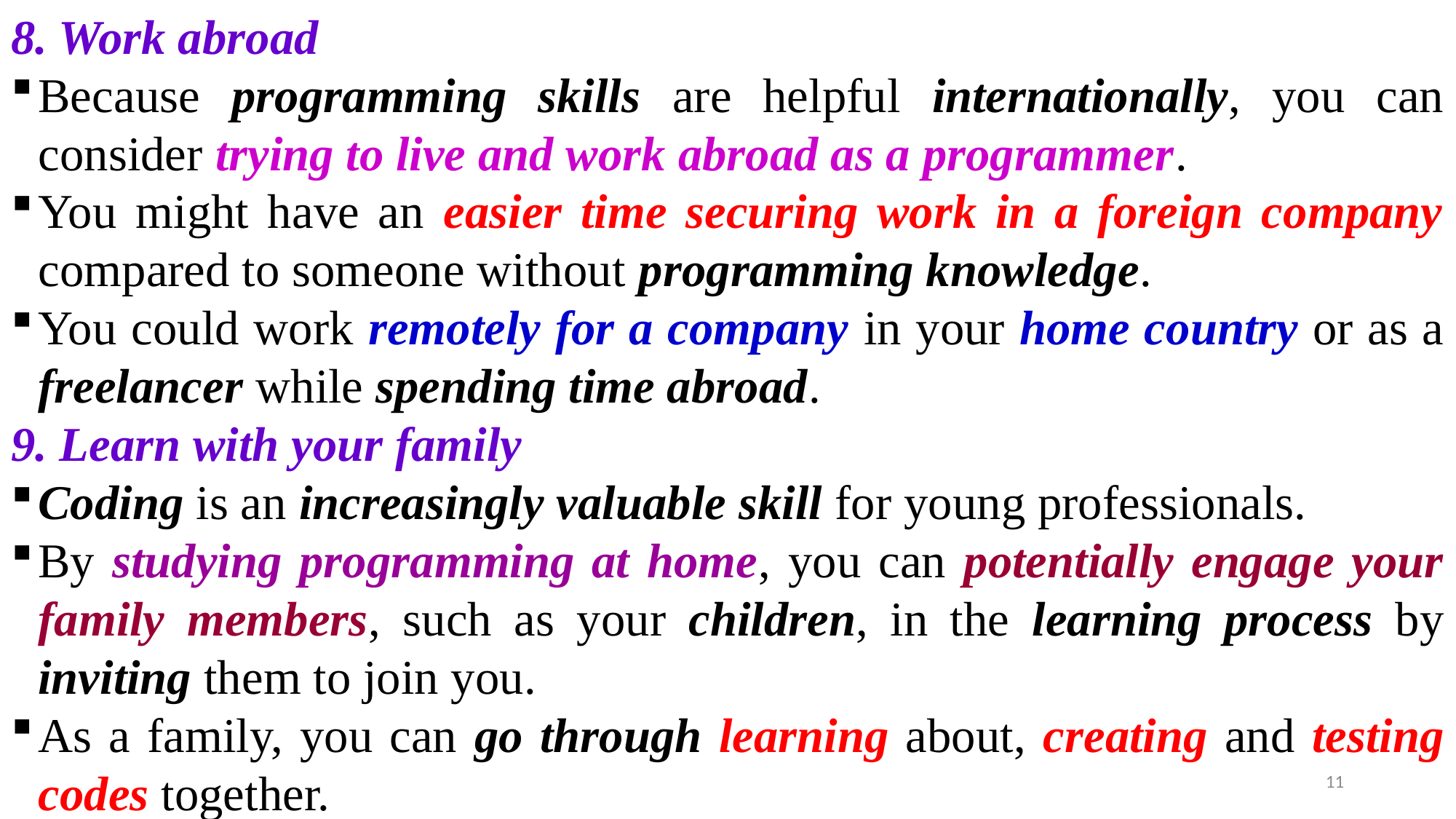

8. Work abroad
Because programming skills are helpful internationally, you can consider trying to live and work abroad as a programmer.
You might have an easier time securing work in a foreign company compared to someone without programming knowledge.
You could work remotely for a company in your home country or as a freelancer while spending time abroad.
9. Learn with your family
Coding is an increasingly valuable skill for young professionals.
By studying programming at home, you can potentially engage your family members, such as your children, in the learning process by inviting them to join you.
As a family, you can go through learning about, creating and testing codes together.

11